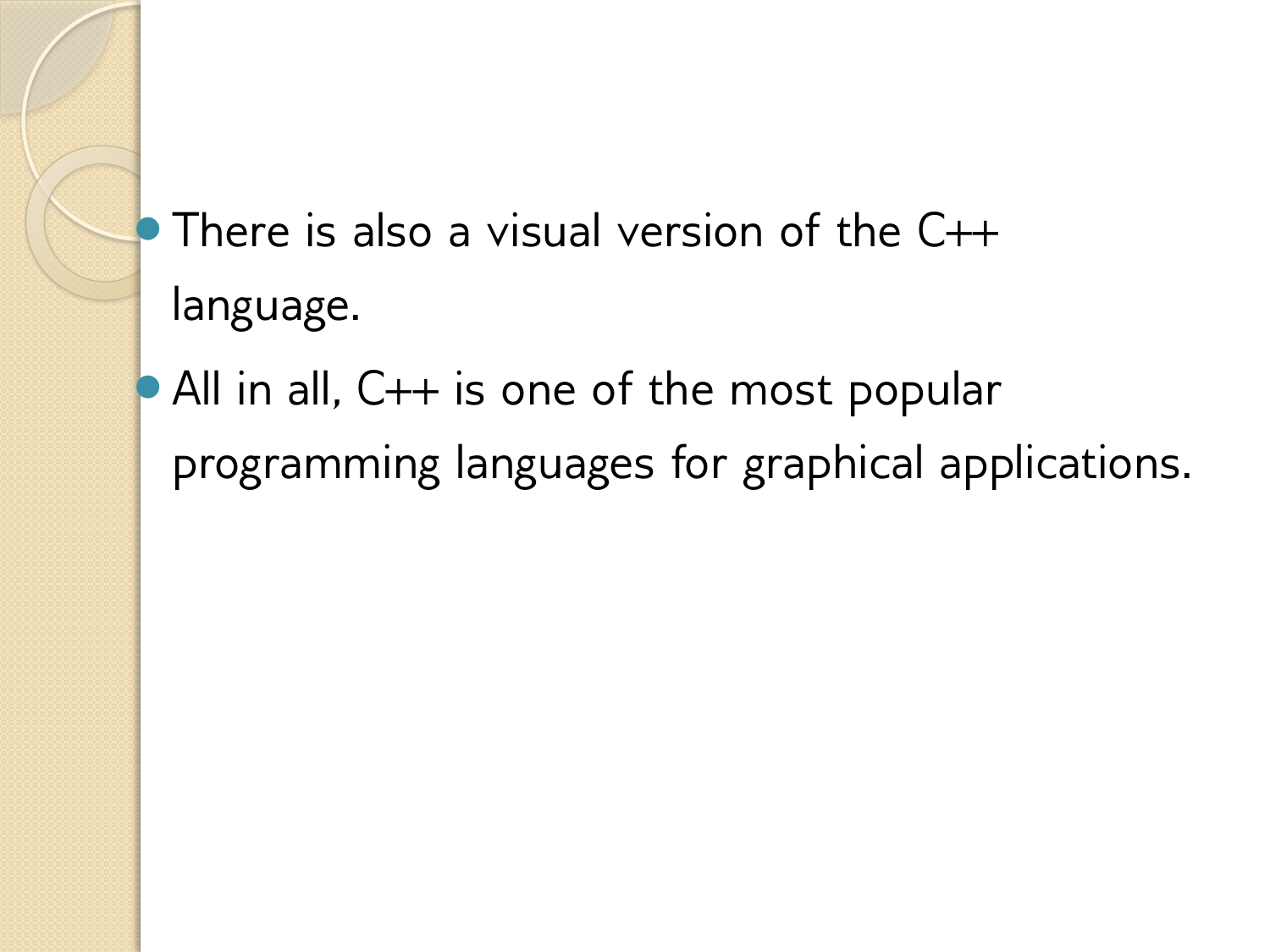

There is also a visual version of the C++ language.
All in all, C++ is one of the most popular programming languages for graphical applications.